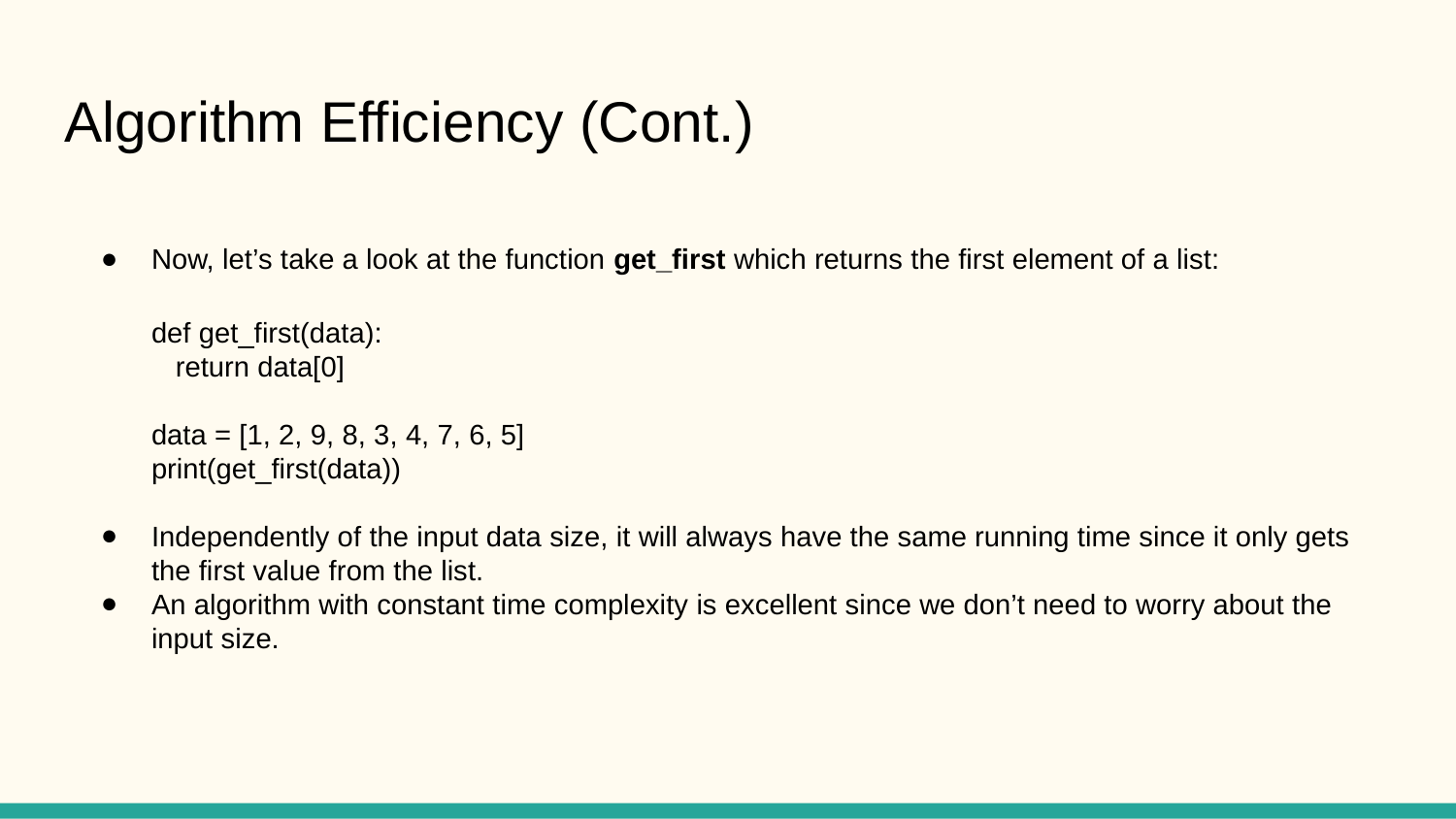

# Algorithm Efficiency (Cont.)
Now, let’s take a look at the function get_first which returns the first element of a list:
def get_first(data):
   return data[0]

data = [1, 2, 9, 8, 3, 4, 7, 6, 5]
print(get_first(data))

Independently of the input data size, it will always have the same running time since it only gets the first value from the list.
An algorithm with constant time complexity is excellent since we don’t need to worry about the input size.